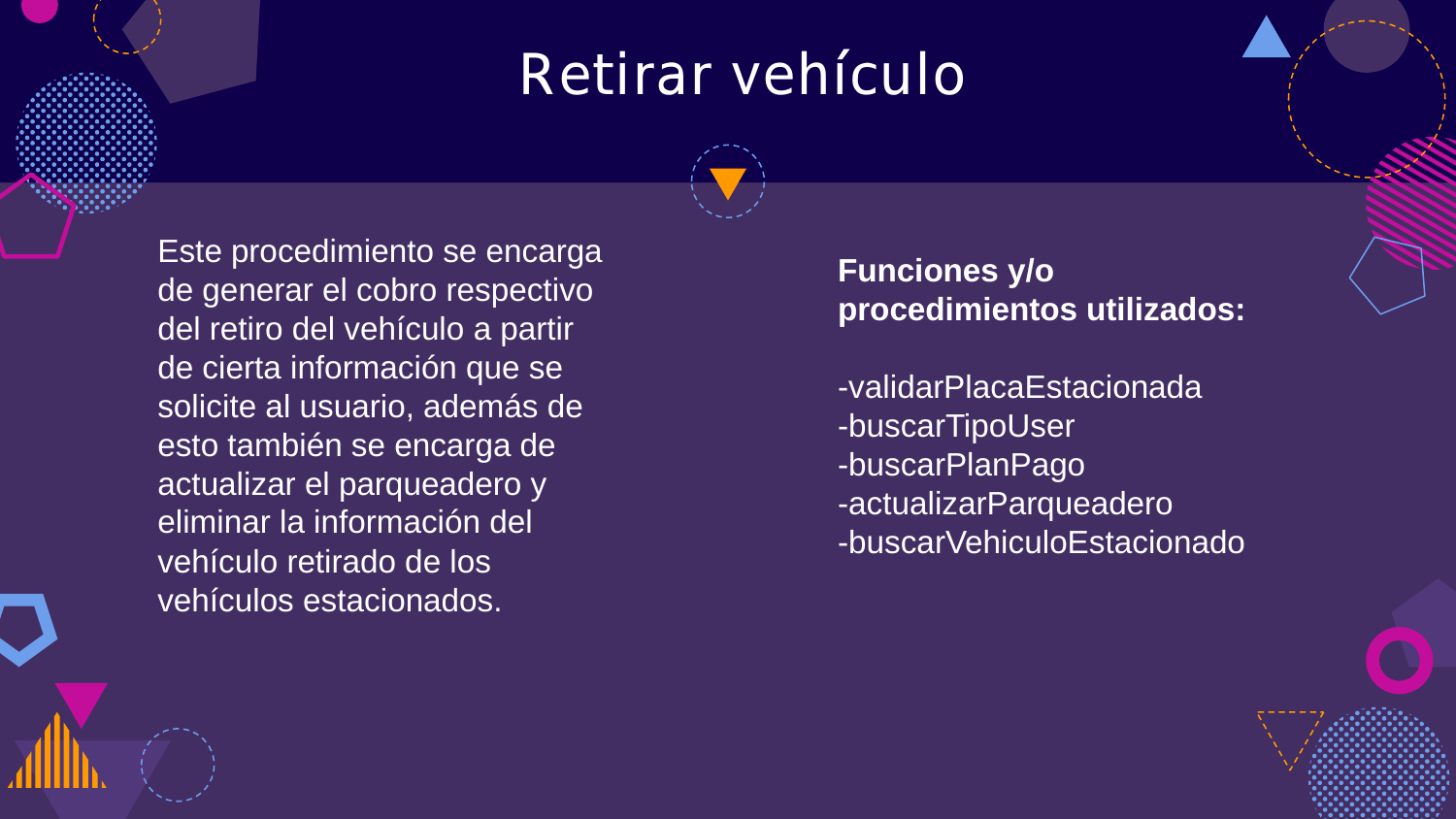

# Retirar vehículo
Este procedimiento se encarga de generar el cobro respectivo del retiro del vehículo a partir de cierta información que se solicite al usuario, además de esto también se encarga de actualizar el parqueadero y eliminar la información del vehículo retirado de los vehículos estacionados.
Funciones y/o procedimientos utilizados:

-validarPlacaEstacionada
-buscarTipoUser
-buscarPlanPago
-actualizarParqueadero
-buscarVehiculoEstacionado